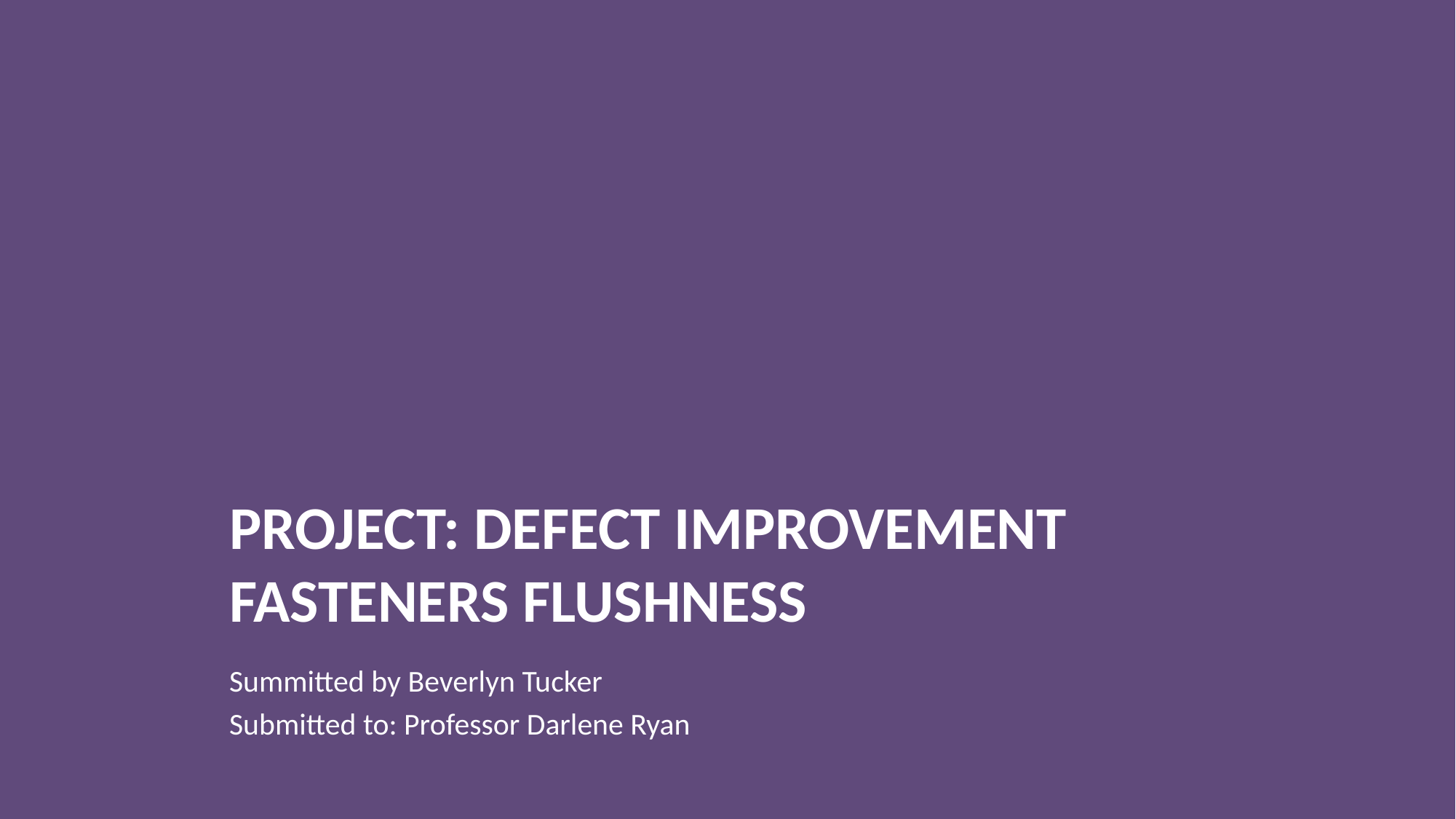

# Project: Defect Improvement Fasteners Flushness
Summitted by Beverlyn Tucker
Submitted to: Professor Darlene Ryan